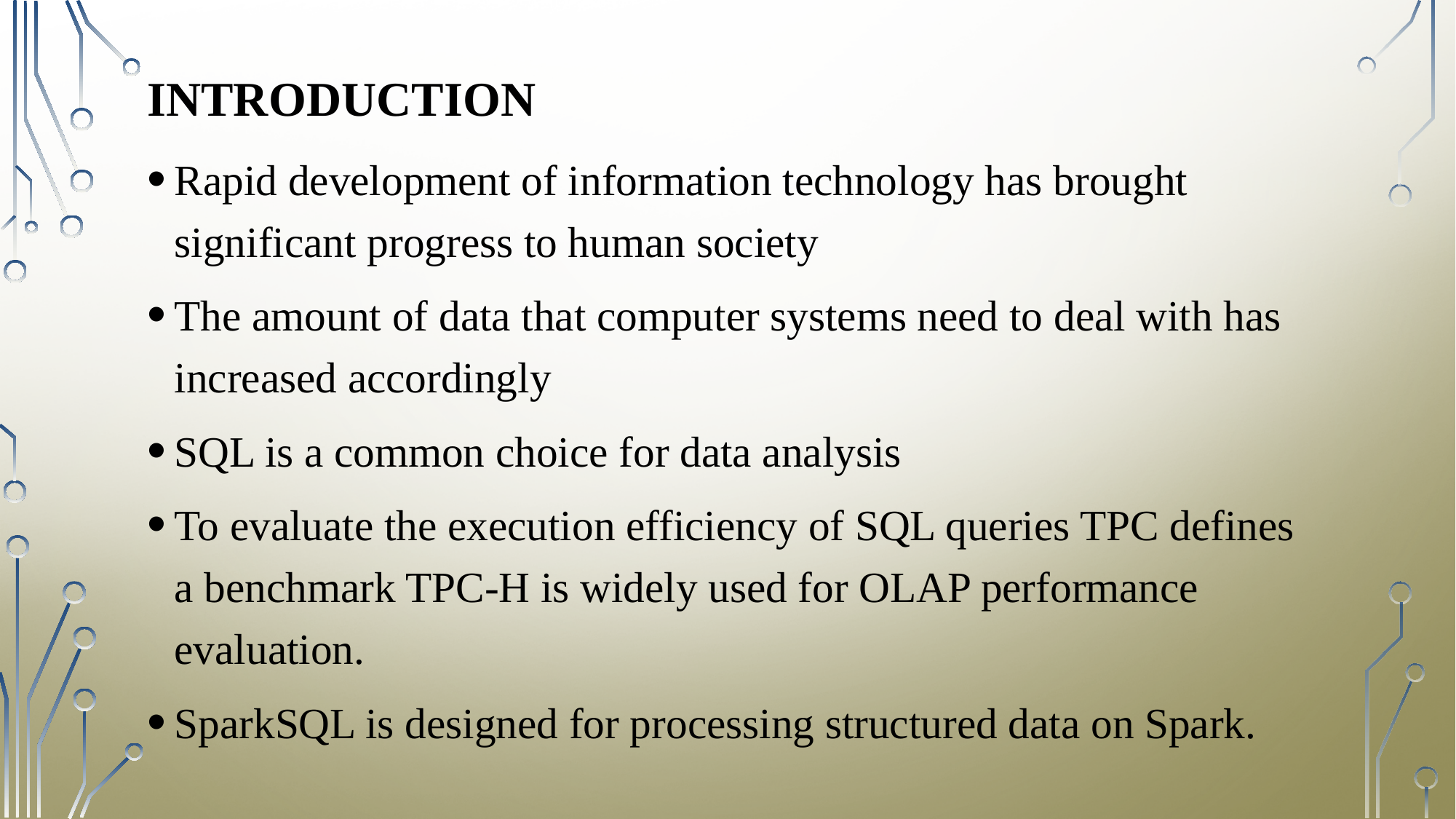

# INTRODUCTION
Rapid development of information technology has brought significant progress to human society
The amount of data that computer systems need to deal with has increased accordingly
SQL is a common choice for data analysis
To evaluate the execution efficiency of SQL queries TPC defines a benchmark TPC-H is widely used for OLAP performance evaluation.
SparkSQL is designed for processing structured data on Spark.